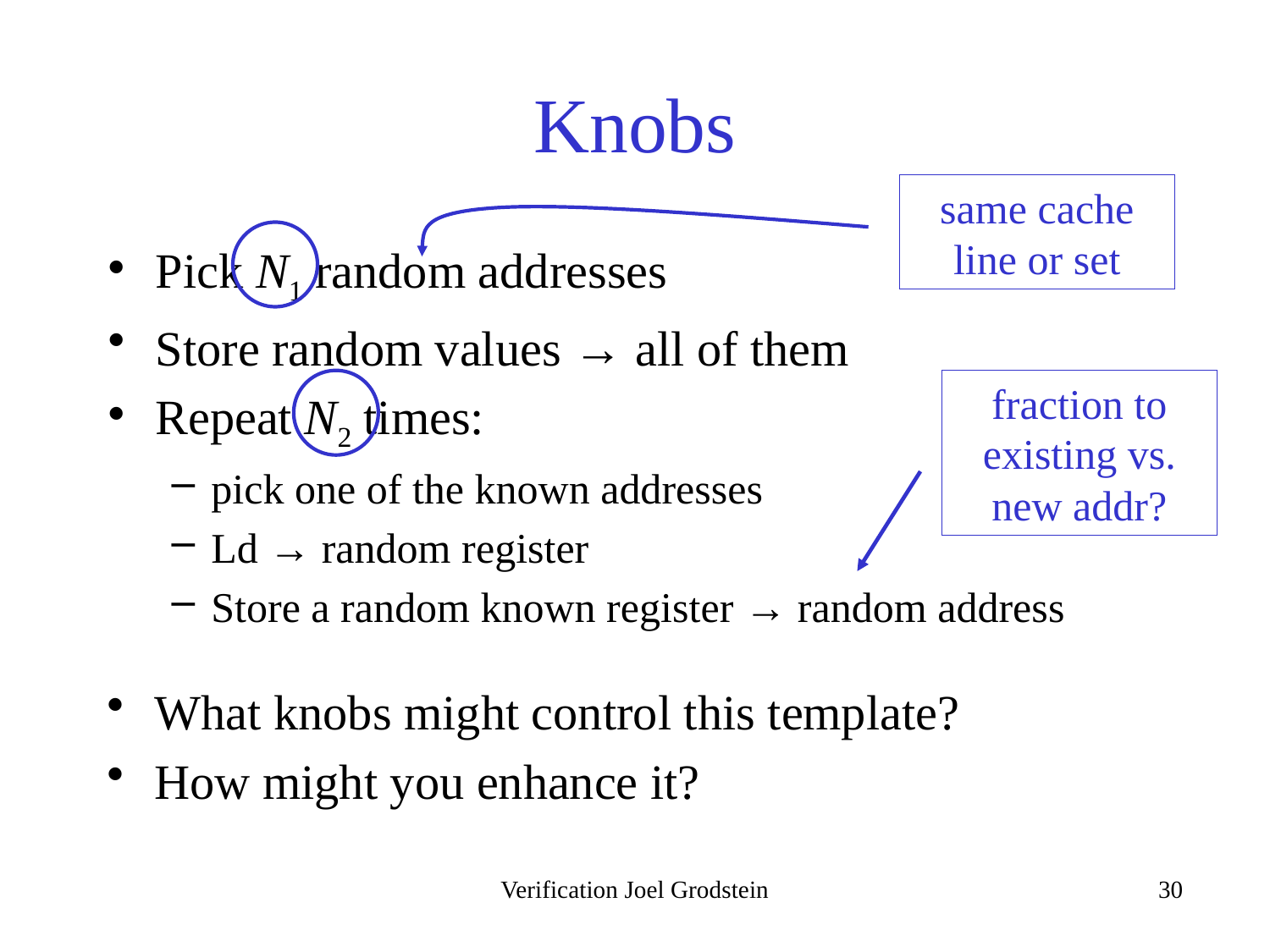

# Knobs
same cache line or set

Pick N1 random addresses
Store random values → all of them
Repeat N2 times:
pick one of the known addresses
Ld → random register
Store a random known register → random address

fraction to existing vs. new addr?
What knobs might control this template?
How might you enhance it?

Verification Joel Grodstein